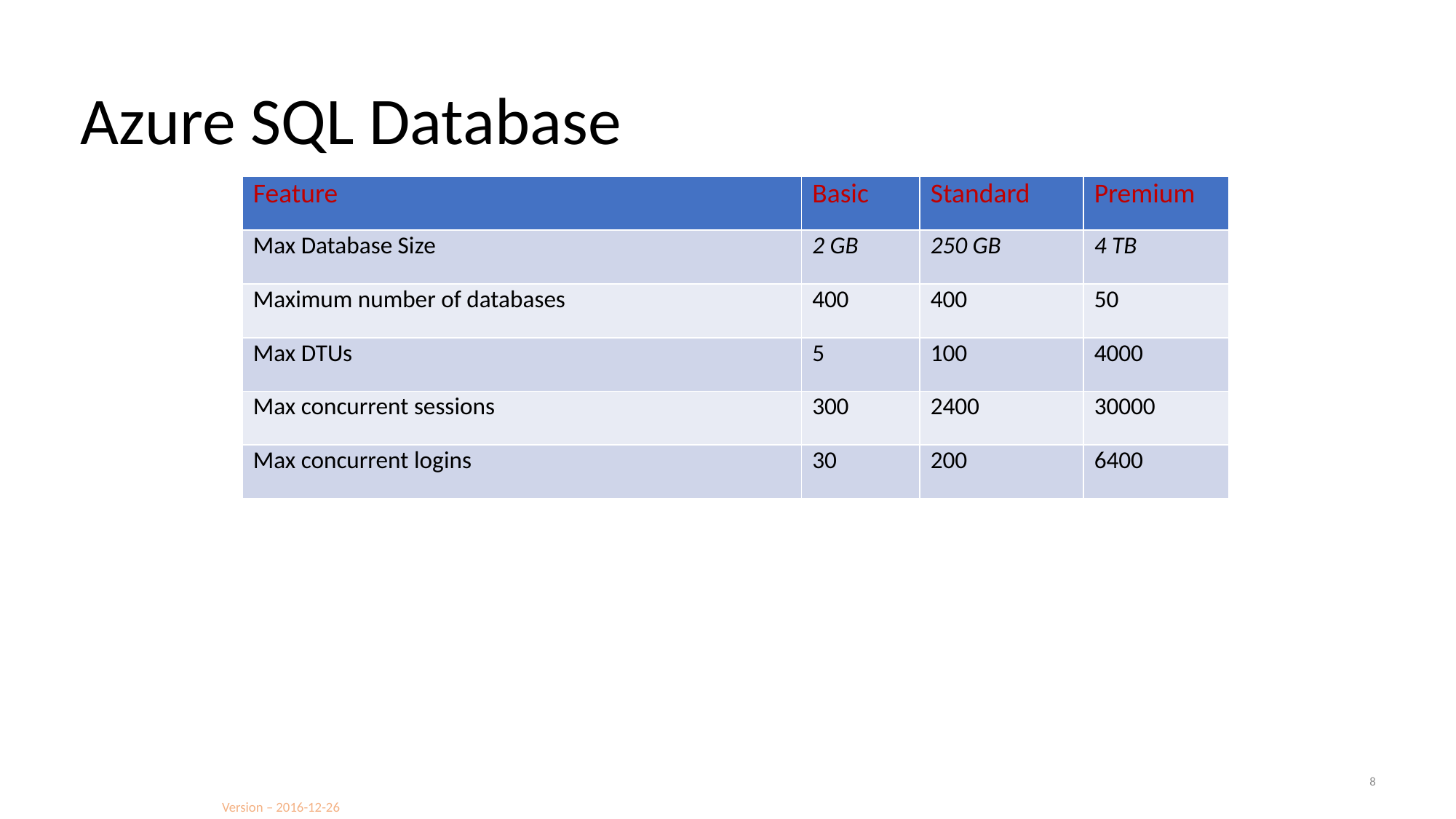

# Azure SQL Database
| Feature | Basic | Standard | Premium |
| --- | --- | --- | --- |
| Max Database Size | 2 GB | 250 GB | 4 TB |
| Maximum number of databases | 400 | 400 | 50 |
| Max DTUs | 5 | 100 | 4000 |
| Max concurrent sessions | 300 | 2400 | 30000 |
| Max concurrent logins | 30 | 200 | 6400 |
8
Version – 2016-12-26